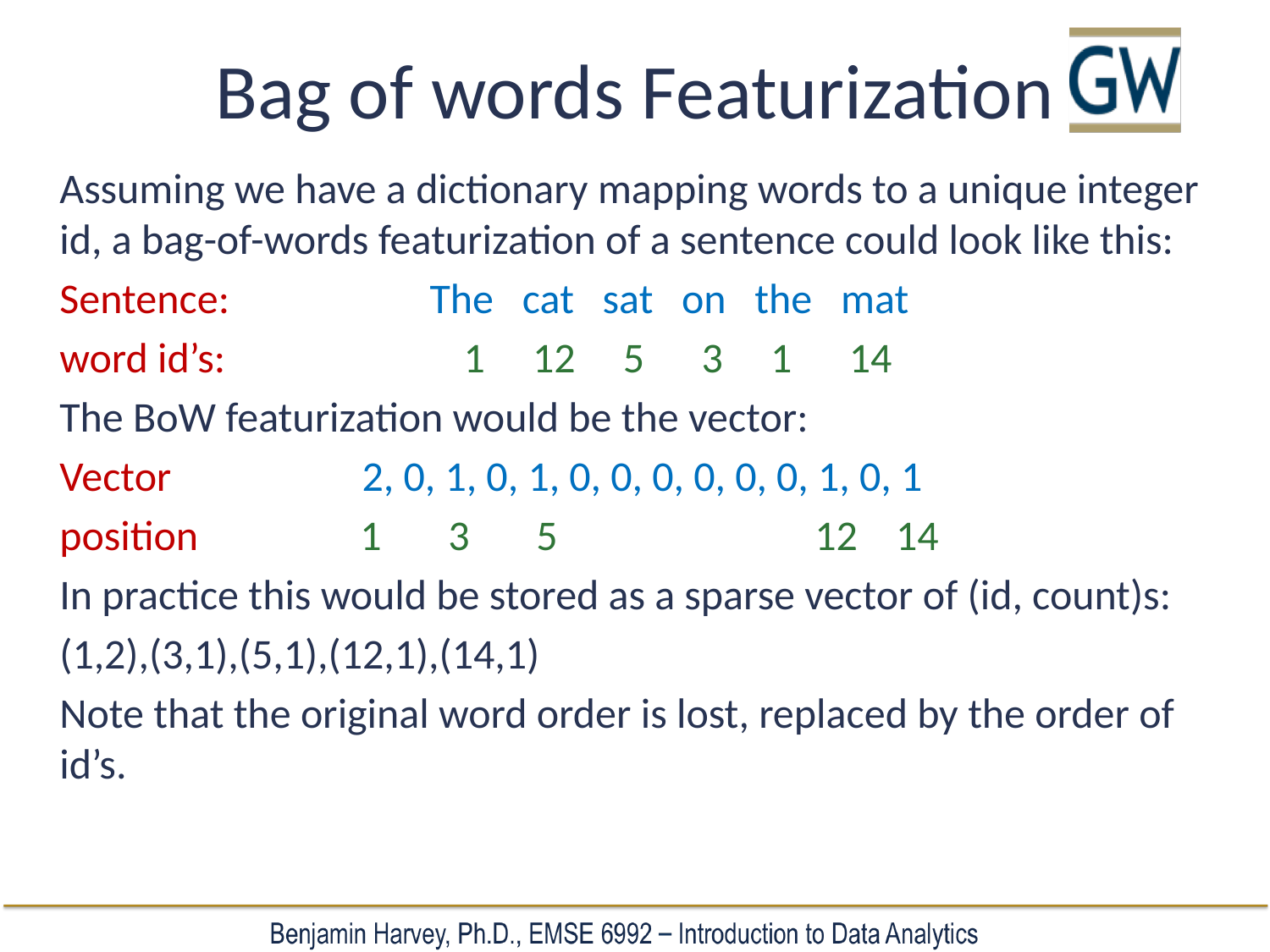

# Bag of words Featurization
Assuming we have a dictionary mapping words to a unique integer id, a bag-of-words featurization of a sentence could look like this:
Sentence:                     The   cat   sat   on   the   mat
word id’s:                         1     12     5      3     1      14
The BoW featurization would be the vector:
Vector                    2, 0, 1, 0, 1, 0, 0, 0, 0, 0, 0, 1, 0, 1
position                 1       3       5                           12    14
In practice this would be stored as a sparse vector of (id, count)s:
(1,2),(3,1),(5,1),(12,1),(14,1)
Note that the original word order is lost, replaced by the order of id’s.